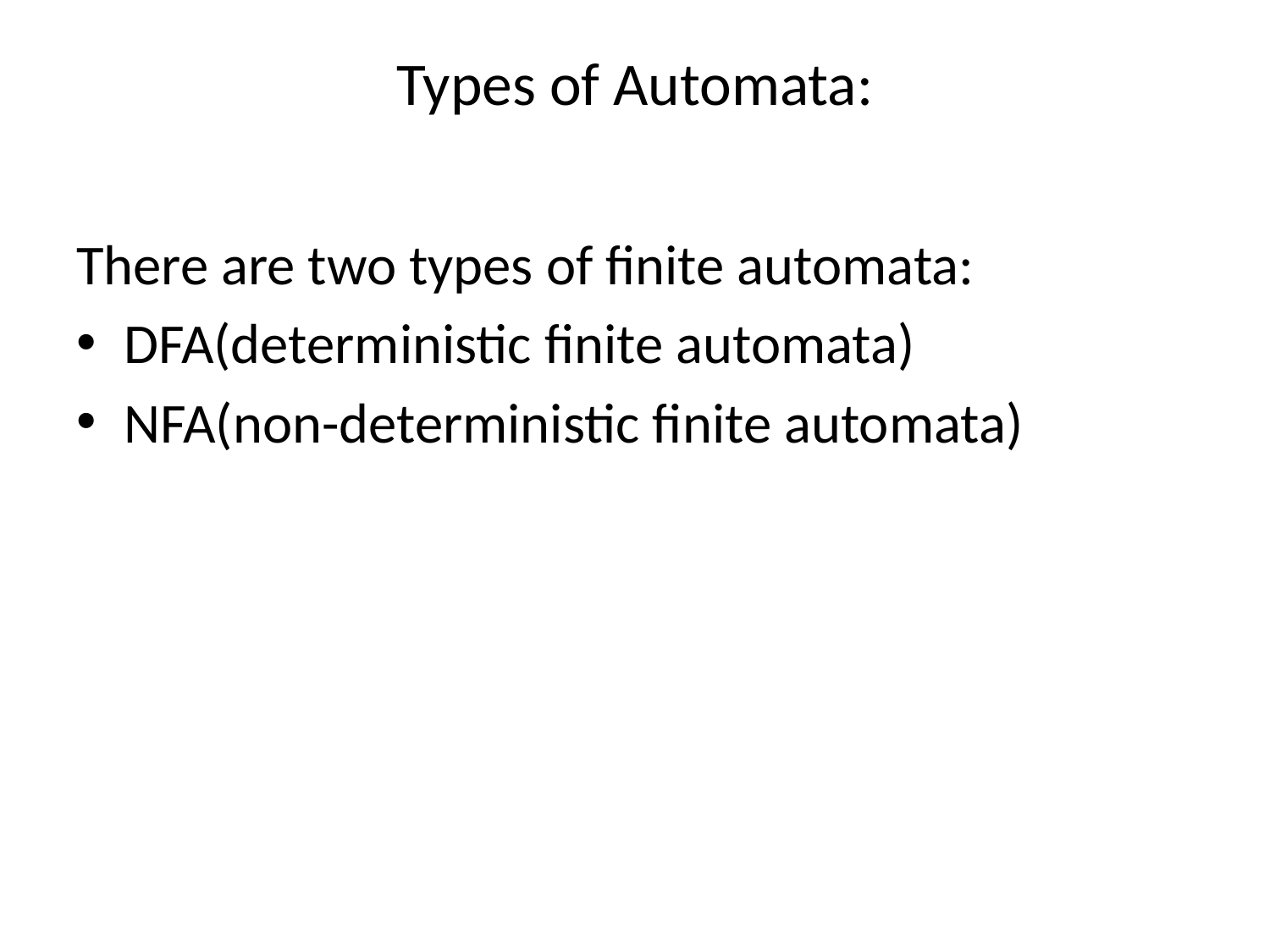

# Types of Automata:
There are two types of finite automata:
DFA(deterministic finite automata)
NFA(non-deterministic finite automata)